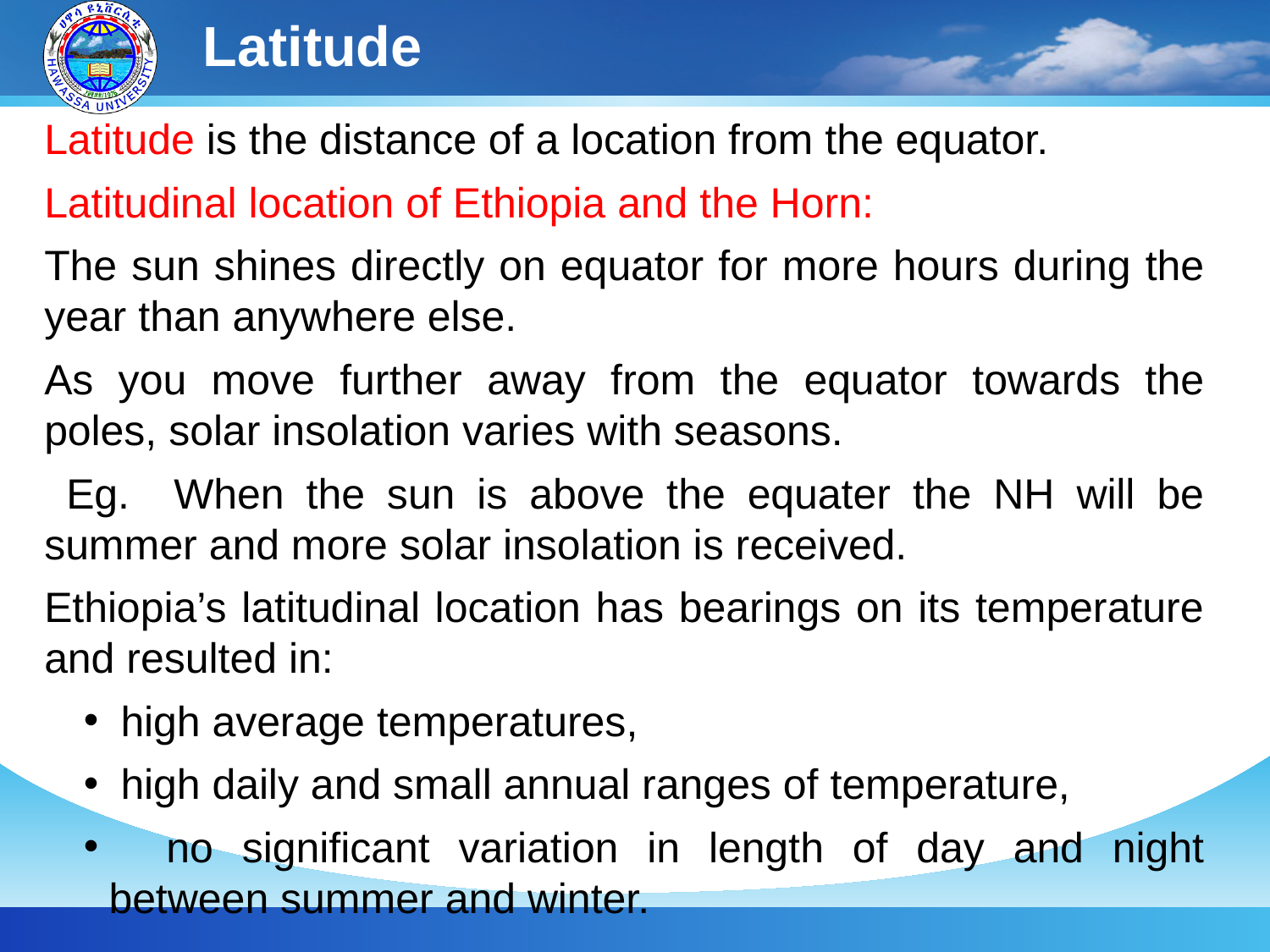

# Latitude
Latitude is the distance of a location from the equator.
Latitudinal location of Ethiopia and the Horn:
The sun shines directly on equator for more hours during the year than anywhere else.
As you move further away from the equator towards the poles, solar insolation varies with seasons.
 Eg.  When the sun is above the equater the NH will be summer and more solar insolation is received.
Ethiopia’s latitudinal location has bearings on its temperature and resulted in:
 high average temperatures,
 high daily and small annual ranges of temperature,
  no significant variation in length of day and night between summer and winter.